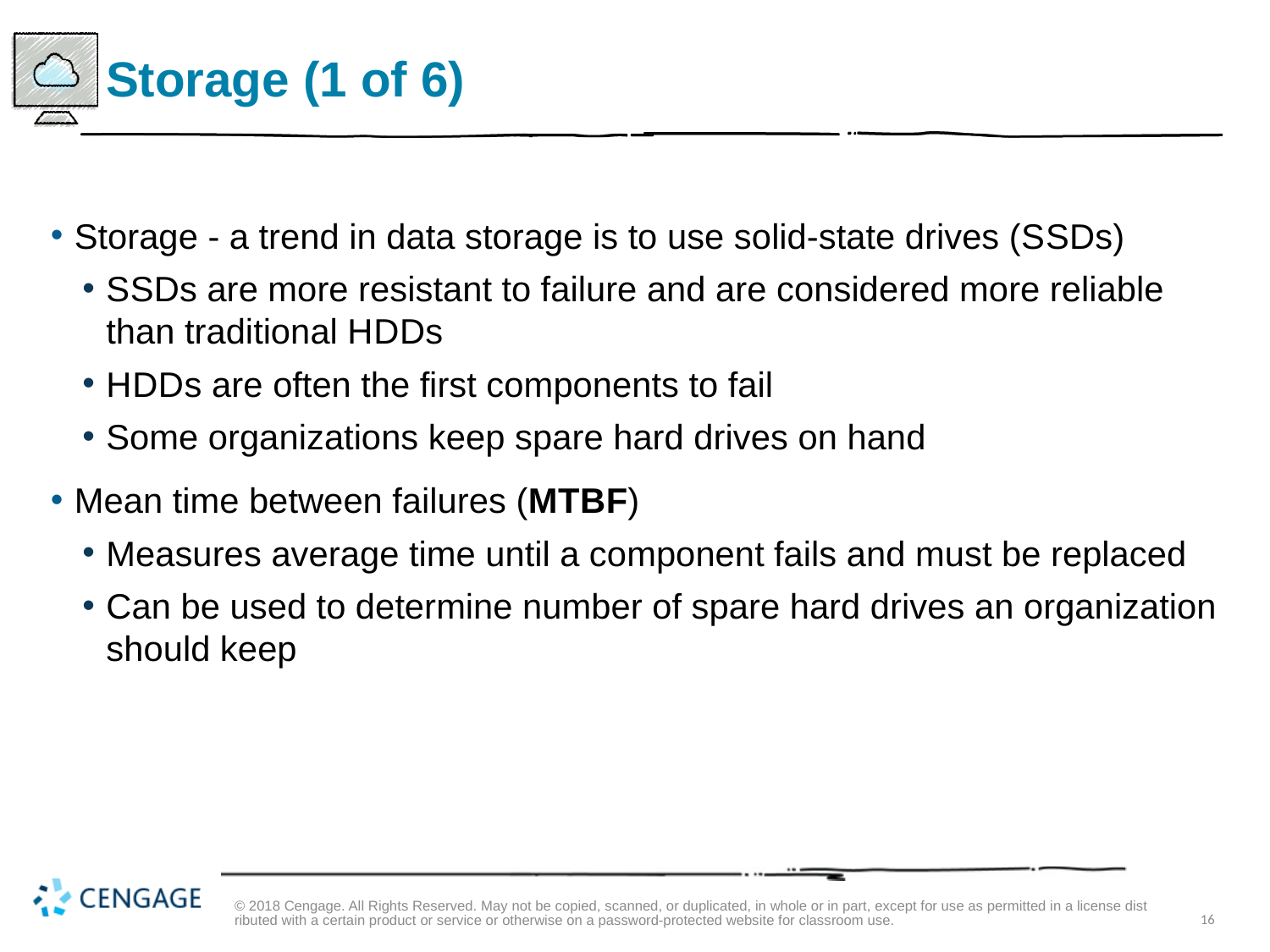

# Storage (1 of 6)
Storage - a trend in data storage is to use solid-state drives (S S Ds)
S S Ds are more resistant to failure and are considered more reliable than traditional H D Ds
H D D s are often the first components to fail
Some organizations keep spare hard drives on hand
Mean time between failures (M T B F)
Measures average time until a component fails and must be replaced
Can be used to determine number of spare hard drives an organization should keep
© 2018 Cengage. All Rights Reserved. May not be copied, scanned, or duplicated, in whole or in part, except for use as permitted in a license distributed with a certain product or service or otherwise on a password-protected website for classroom use.